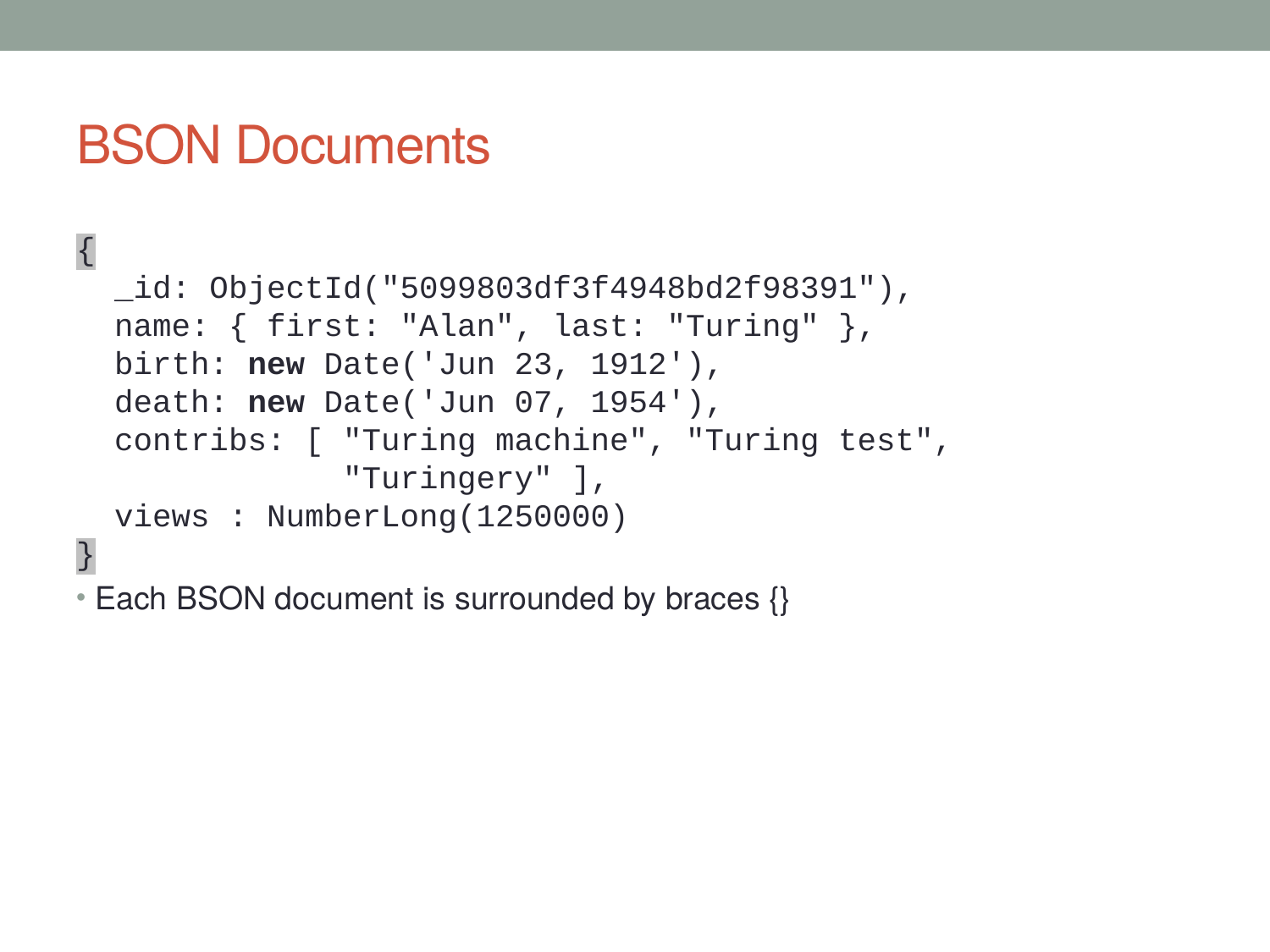

# BSON Documents
{
  _id: ObjectId("5099803df3f4948bd2f98391"),
  name: { first: "Alan", last: "Turing" },
  birth: new Date('Jun 23, 1912'),
  death: new Date('Jun 07, 1954'),
  contribs: [ "Turing machine", "Turing test",
              "Turingery" ],
  views : NumberLong(1250000)
}
Each BSON document is surrounded by braces {}